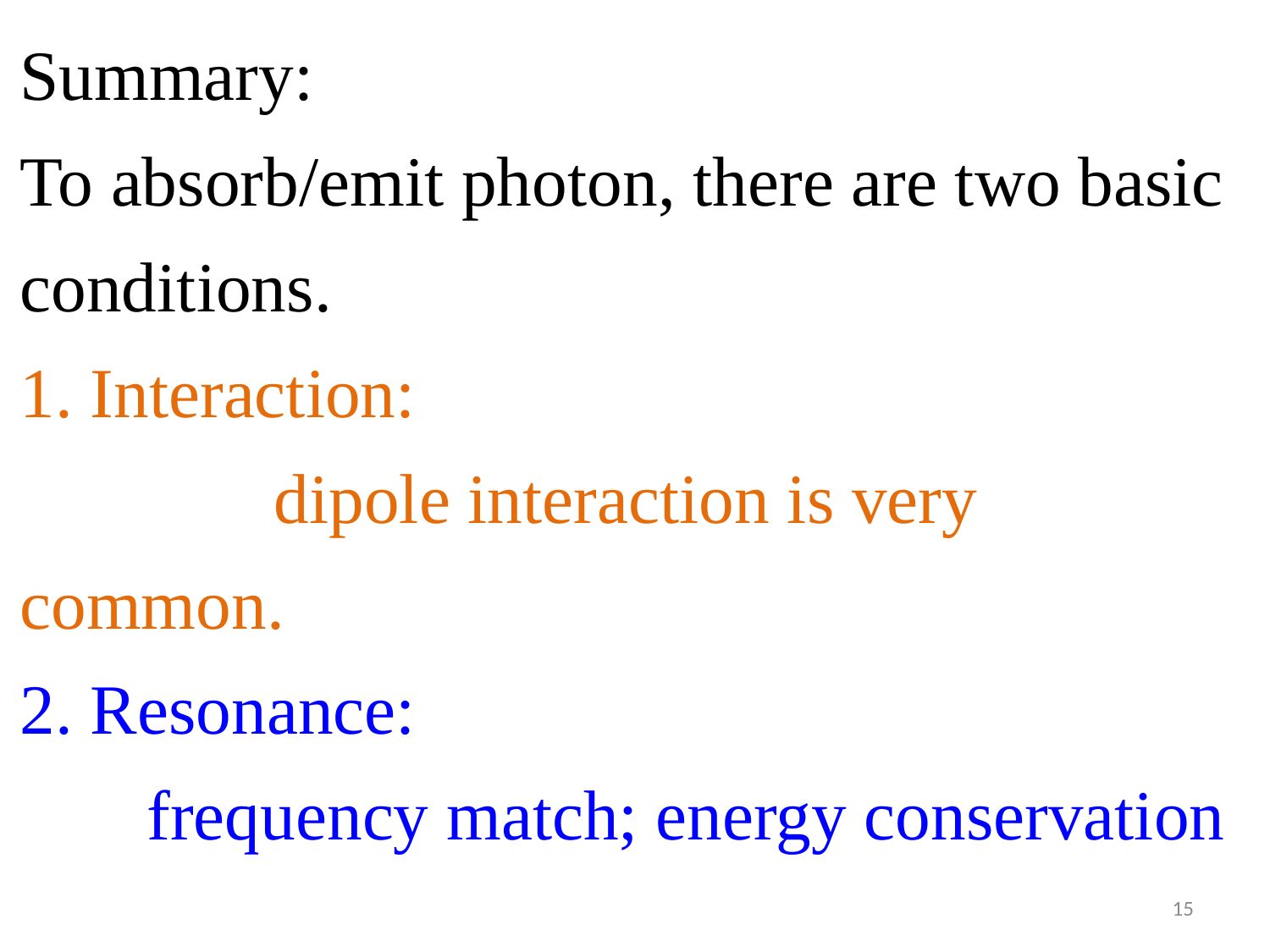

Summary:
To absorb/emit photon, there are two basic conditions.
1. Interaction:
		dipole interaction is very common.
2. Resonance:
	frequency match; energy conservation
15